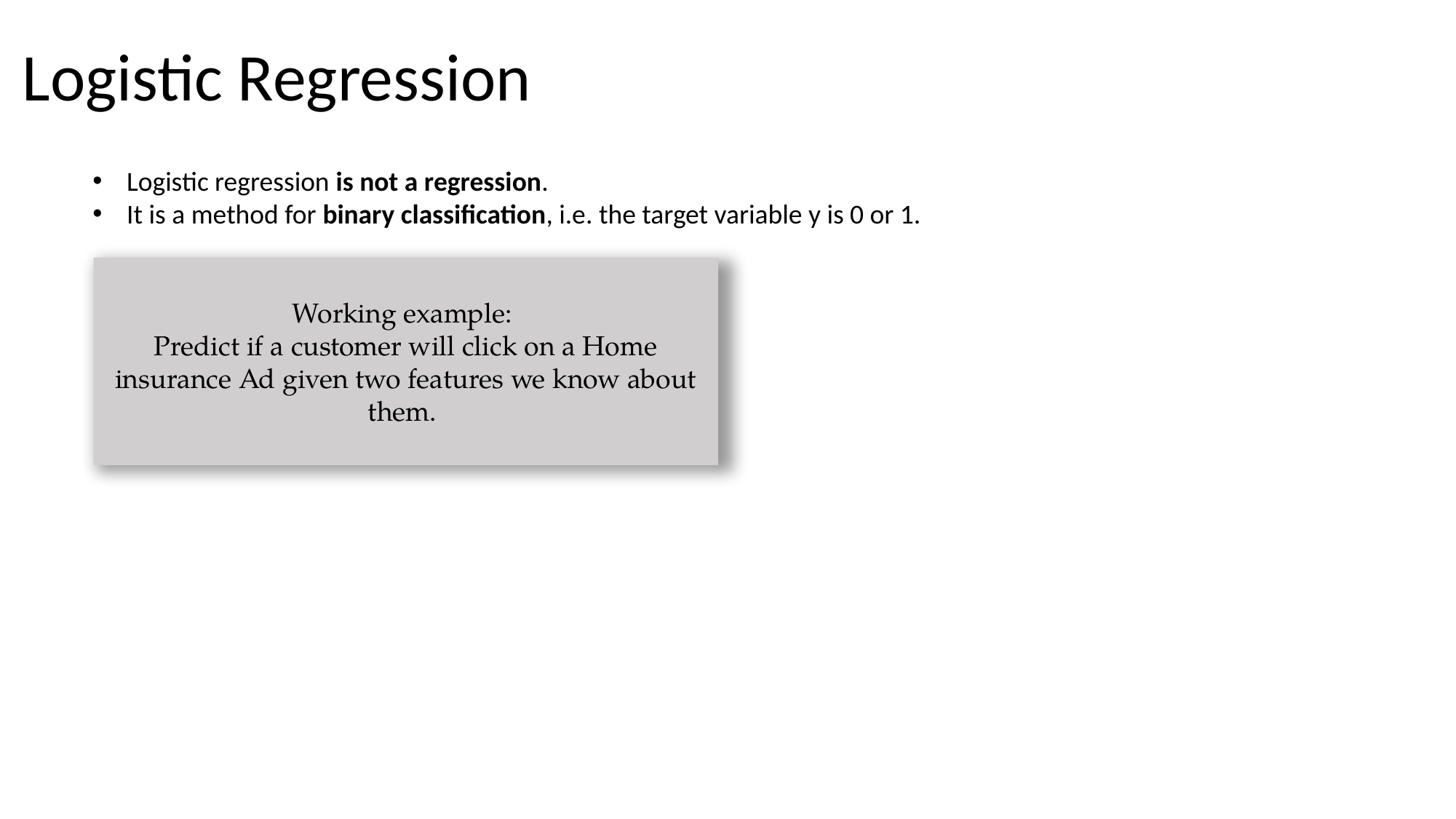

# Logistic Regression
Logistic regression is not a regression.
It is a method for binary classification, i.e. the target variable y is 0 or 1.

Working example:
Predict if a customer will click on a Home insurance Ad given two features we know about them.